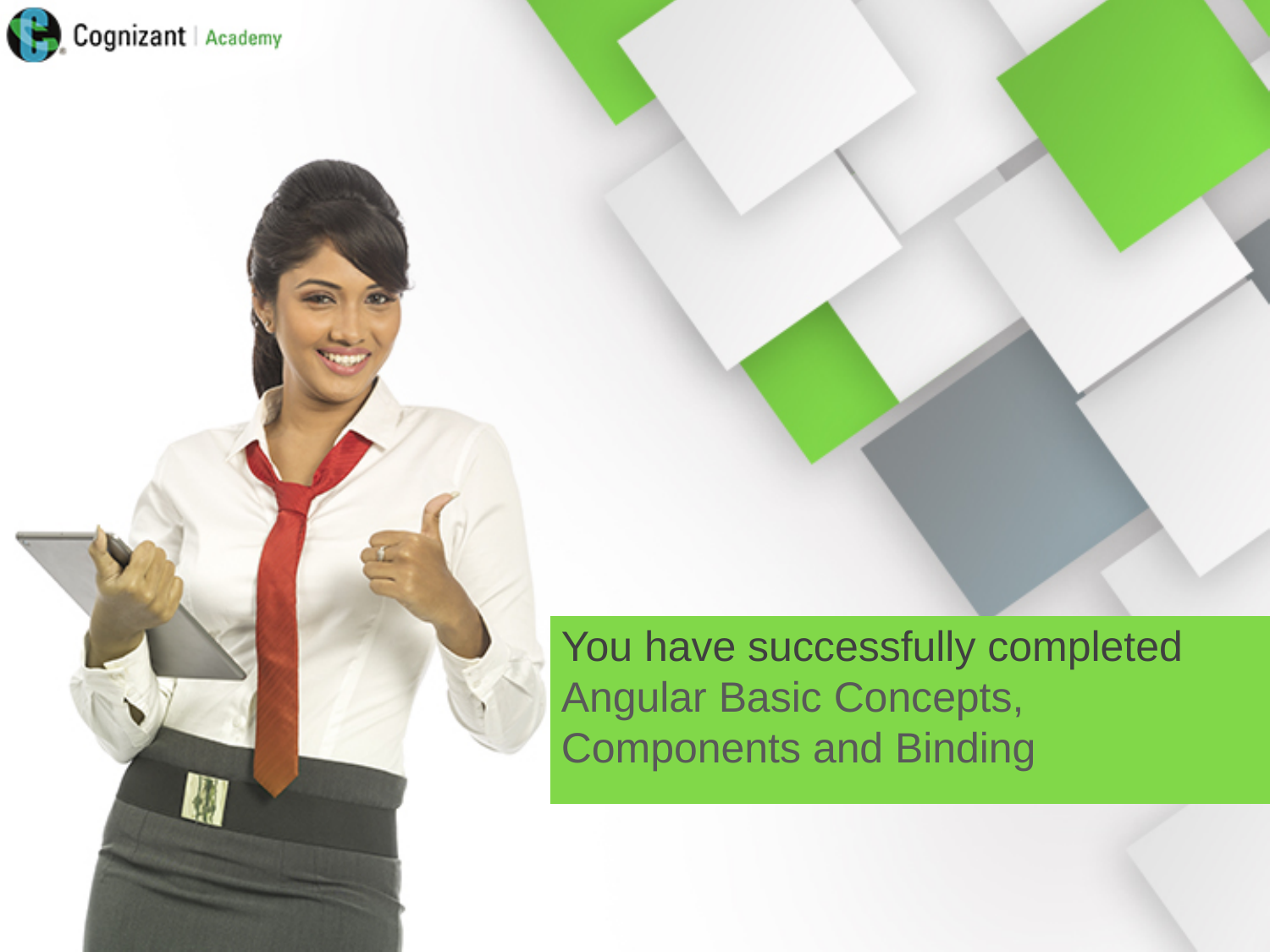

You have successfully completed
Angular Basic Concepts, Components and Binding